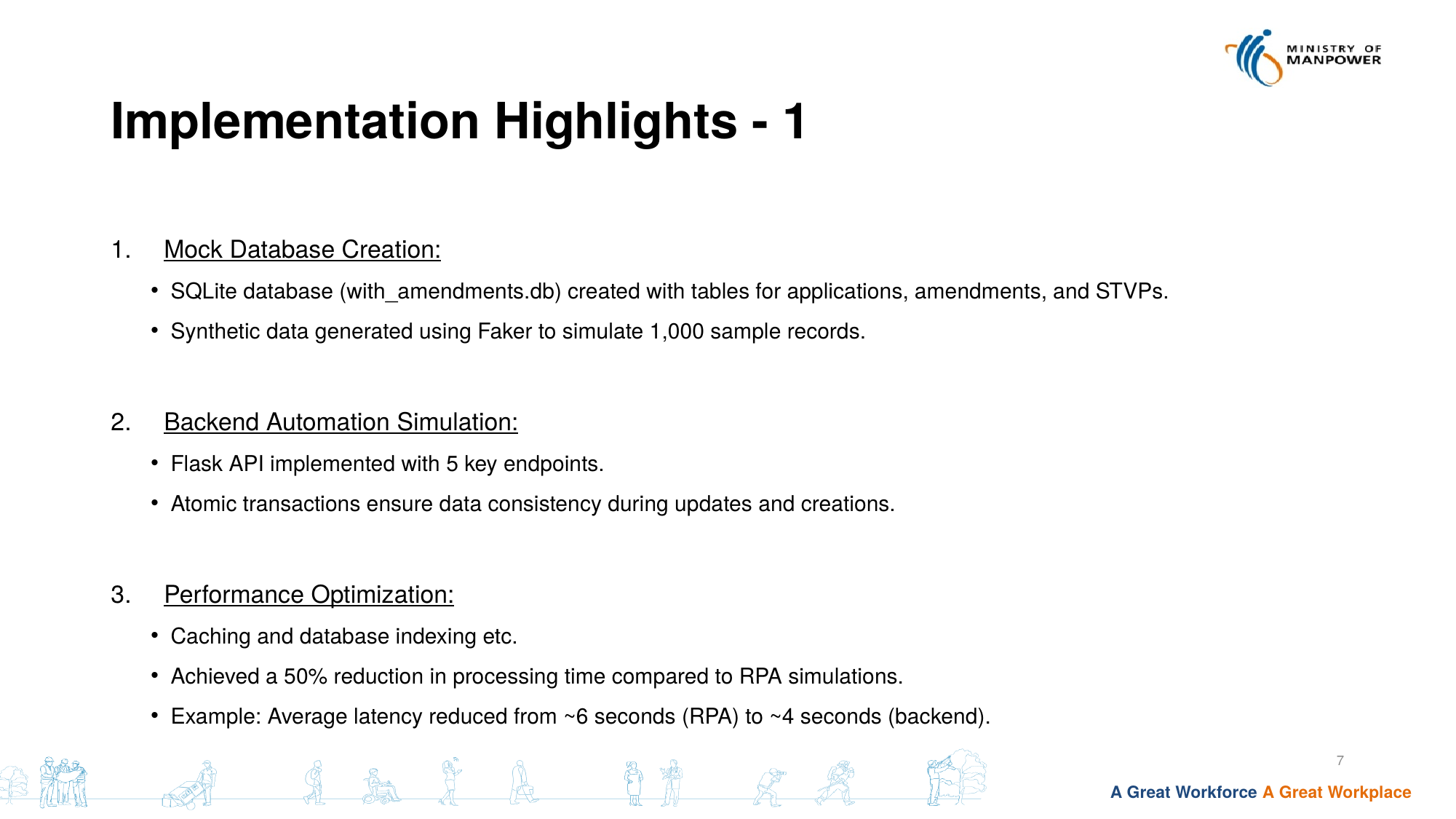

# Implementation Highlights - 1
Mock Database Creation:
SQLite database (with_amendments.db) created with tables for applications, amendments, and STVPs.
Synthetic data generated using Faker to simulate 1,000 sample records.

Backend Automation Simulation:
Flask API implemented with 5 key endpoints.
Atomic transactions ensure data consistency during updates and creations.

Performance Optimization:
Caching and database indexing etc.
Achieved a 50% reduction in processing time compared to RPA simulations.
Example: Average latency reduced from ~6 seconds (RPA) to ~4 seconds (backend).
7